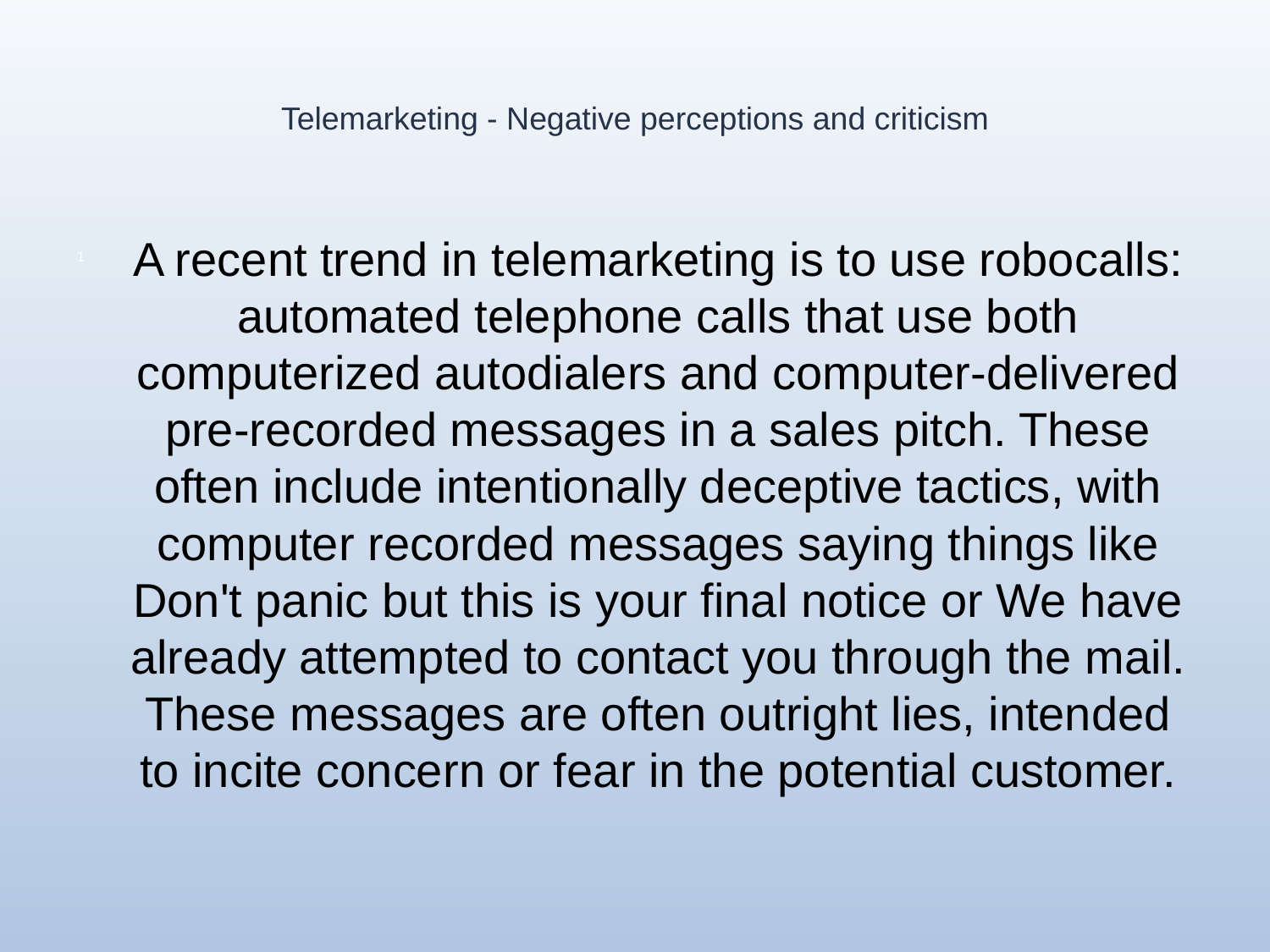

# Telemarketing - Negative perceptions and criticism
A recent trend in telemarketing is to use robocalls: automated telephone calls that use both computerized autodialers and computer-delivered pre-recorded messages in a sales pitch. These often include intentionally deceptive tactics, with computer recorded messages saying things like Don't panic but this is your final notice or We have already attempted to contact you through the mail. These messages are often outright lies, intended to incite concern or fear in the potential customer.